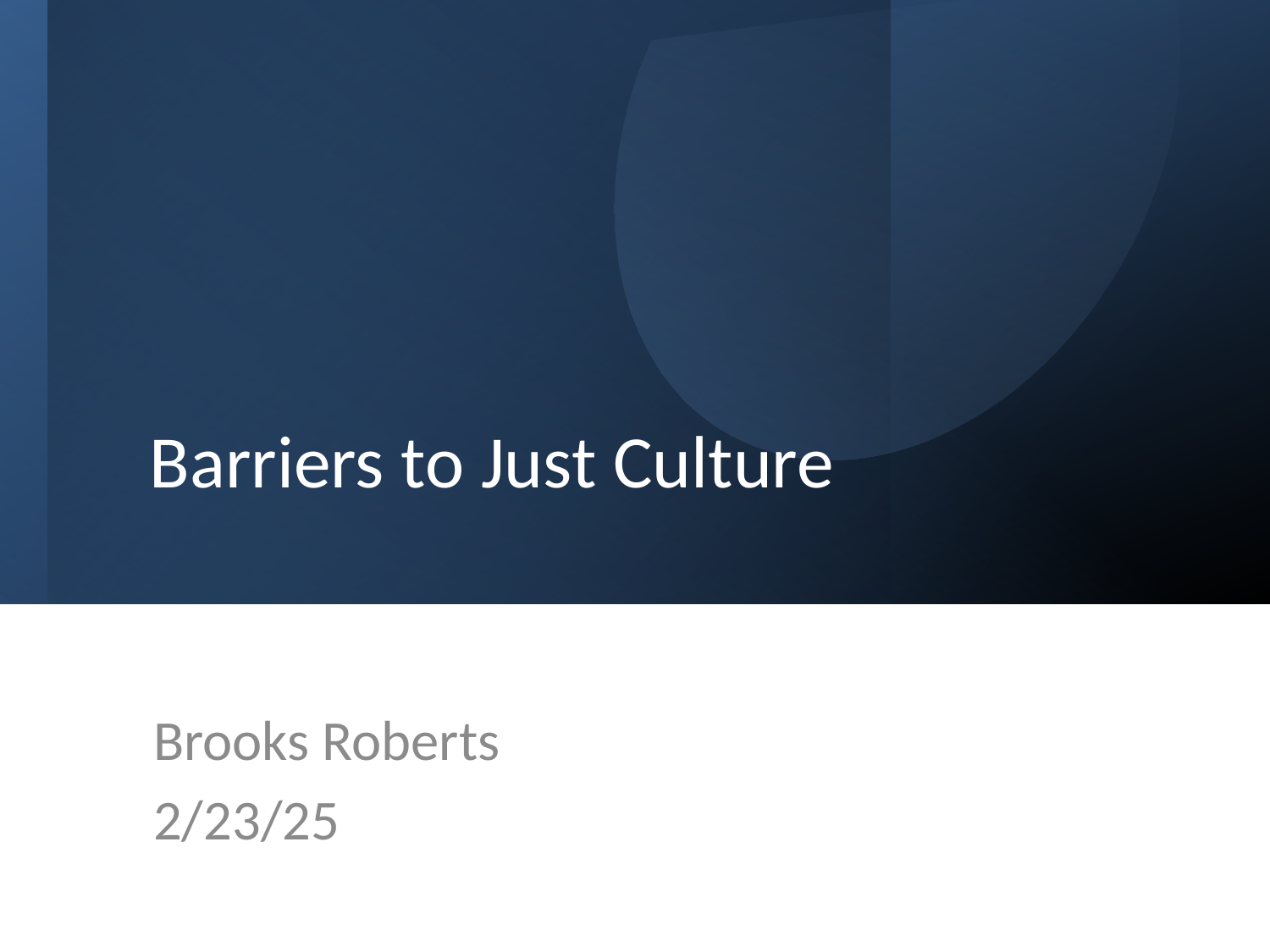

# Barriers to Just Culture
Brooks Roberts
2/23/25